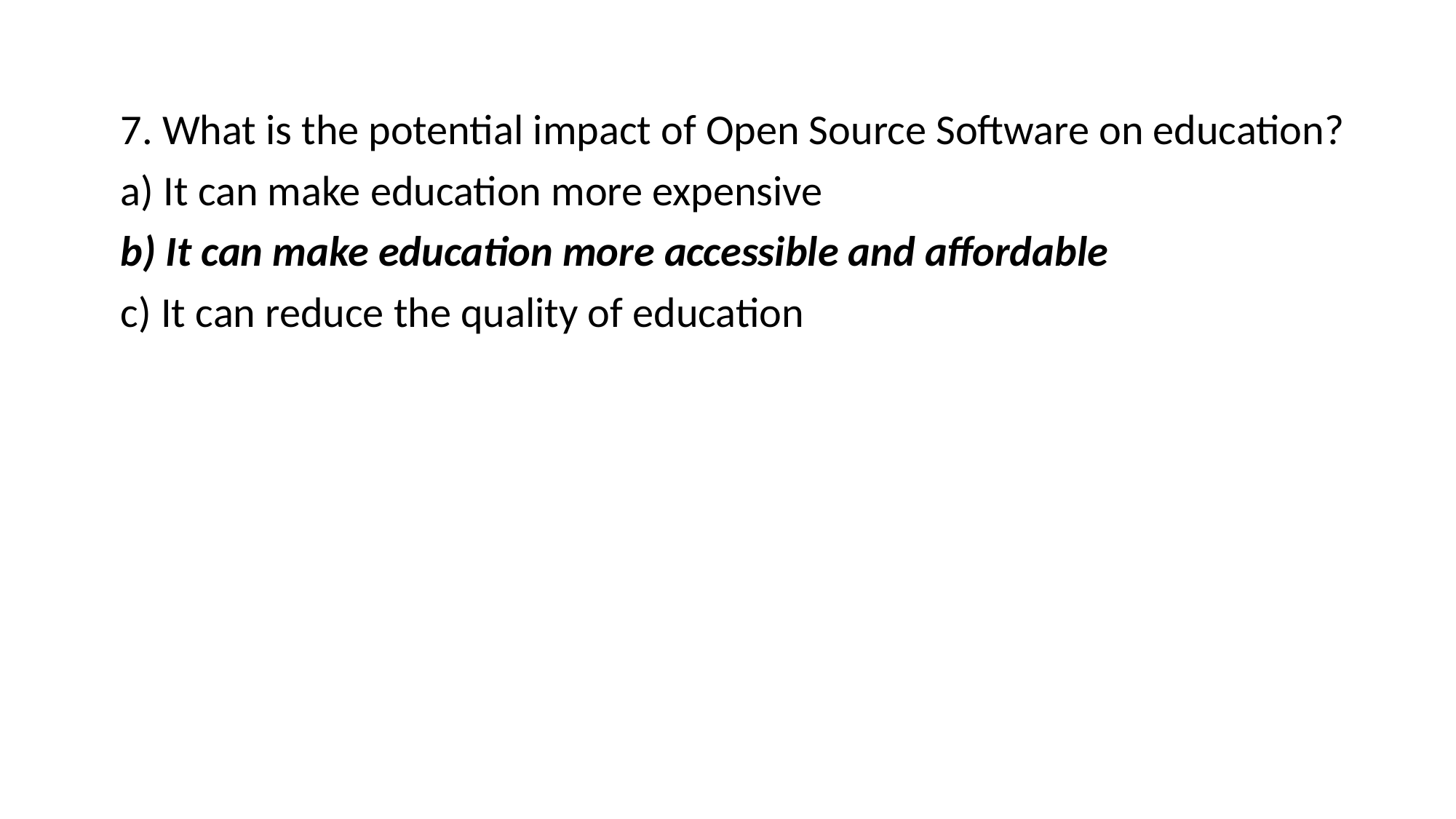

7. What is the potential impact of Open Source Software on education?
a) It can make education more expensive
b) It can make education more accessible and affordable
c) It can reduce the quality of education